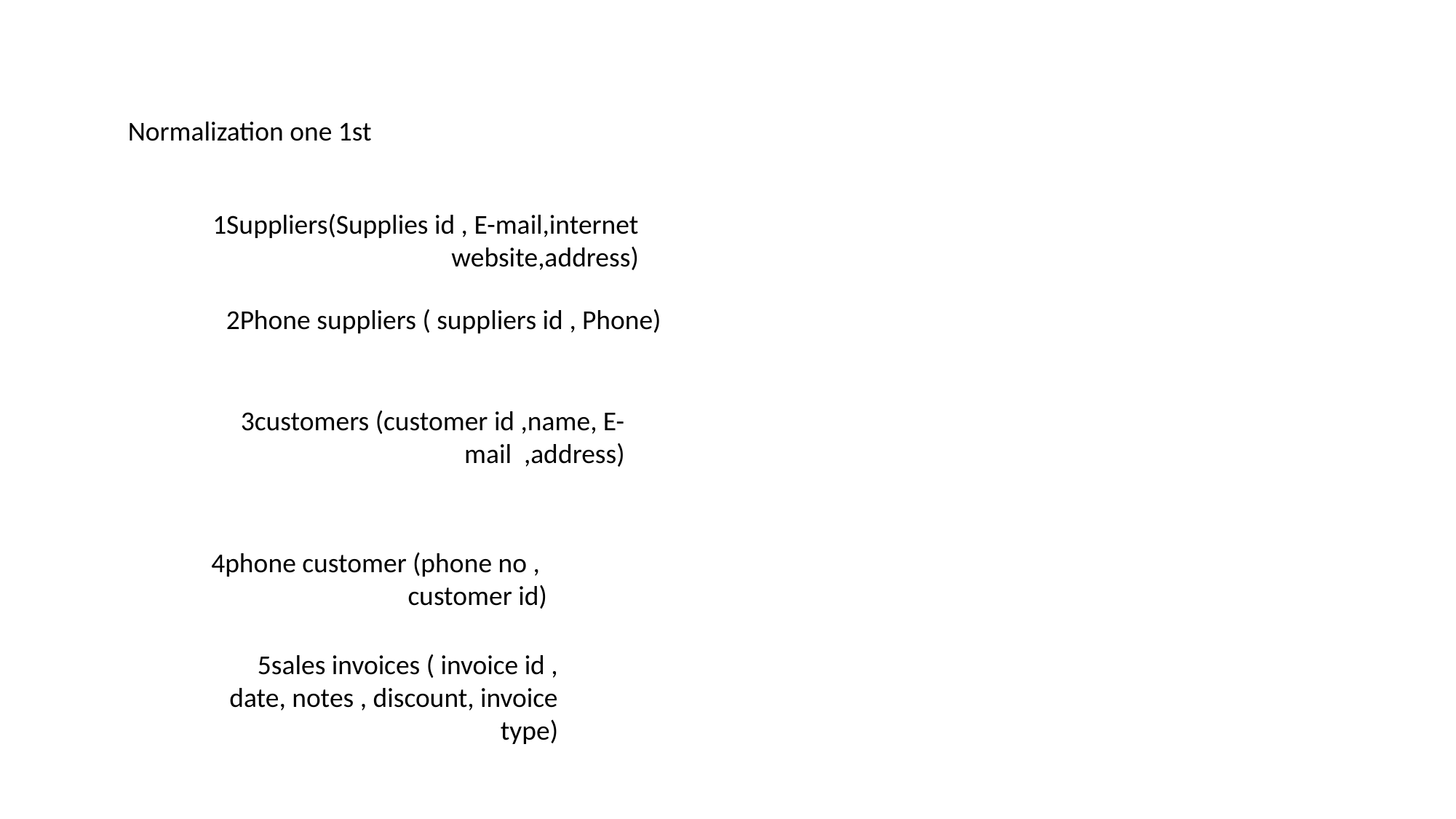

Normalization one 1st
1Suppliers(Supplies id , E-mail,internet website,address)
2Phone suppliers ( suppliers id , Phone)

3customers (customer id ,name, E-mail  ,address)
 4phone customer (phone no , customer id)
5sales invoices ( invoice id , date, notes , discount, invoice type)